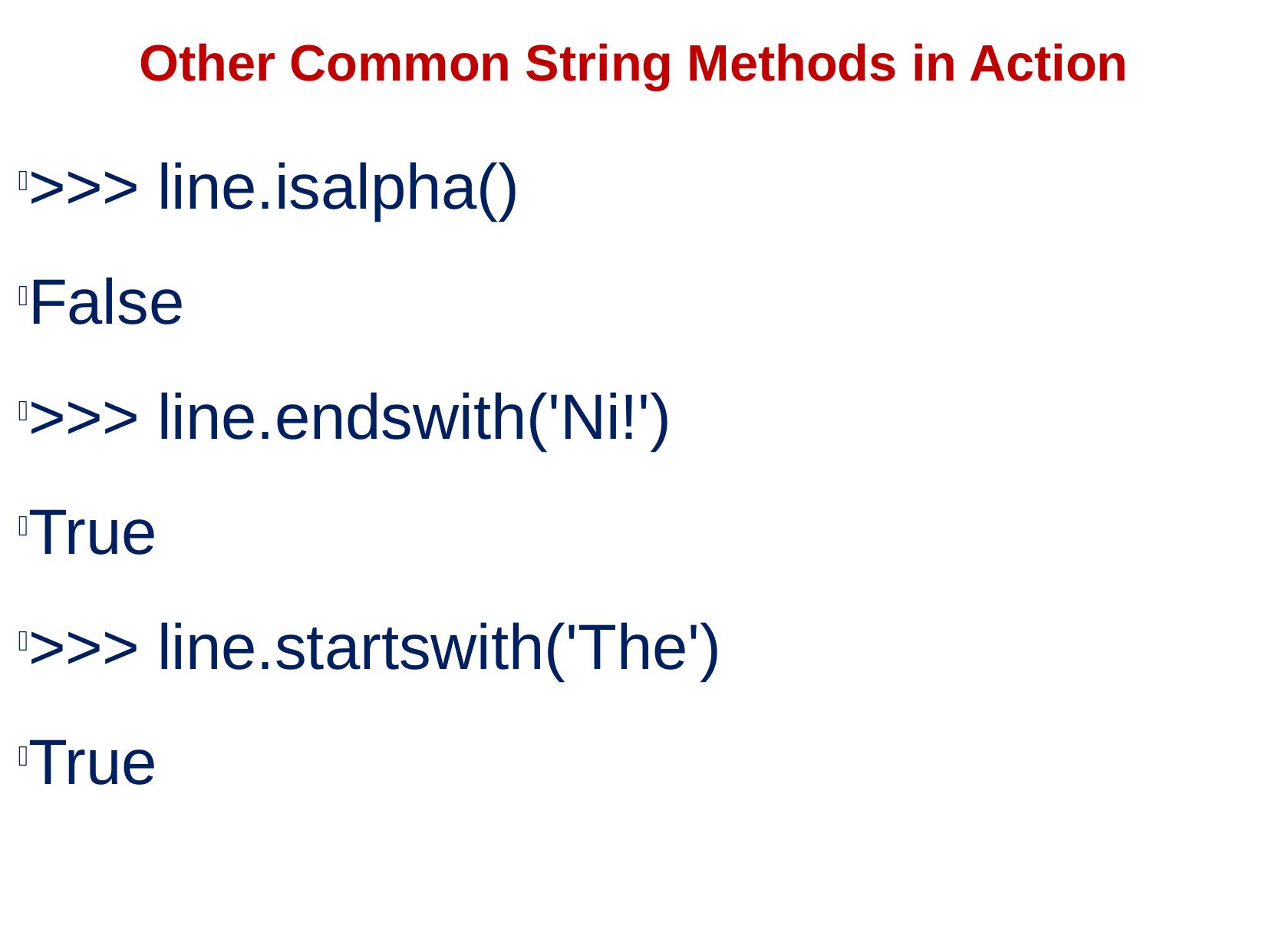

Other Common String Methods in Action
>>> line.isalpha()
False
>>> line.endswith('Ni!')
True
>>> line.startswith('The')
True